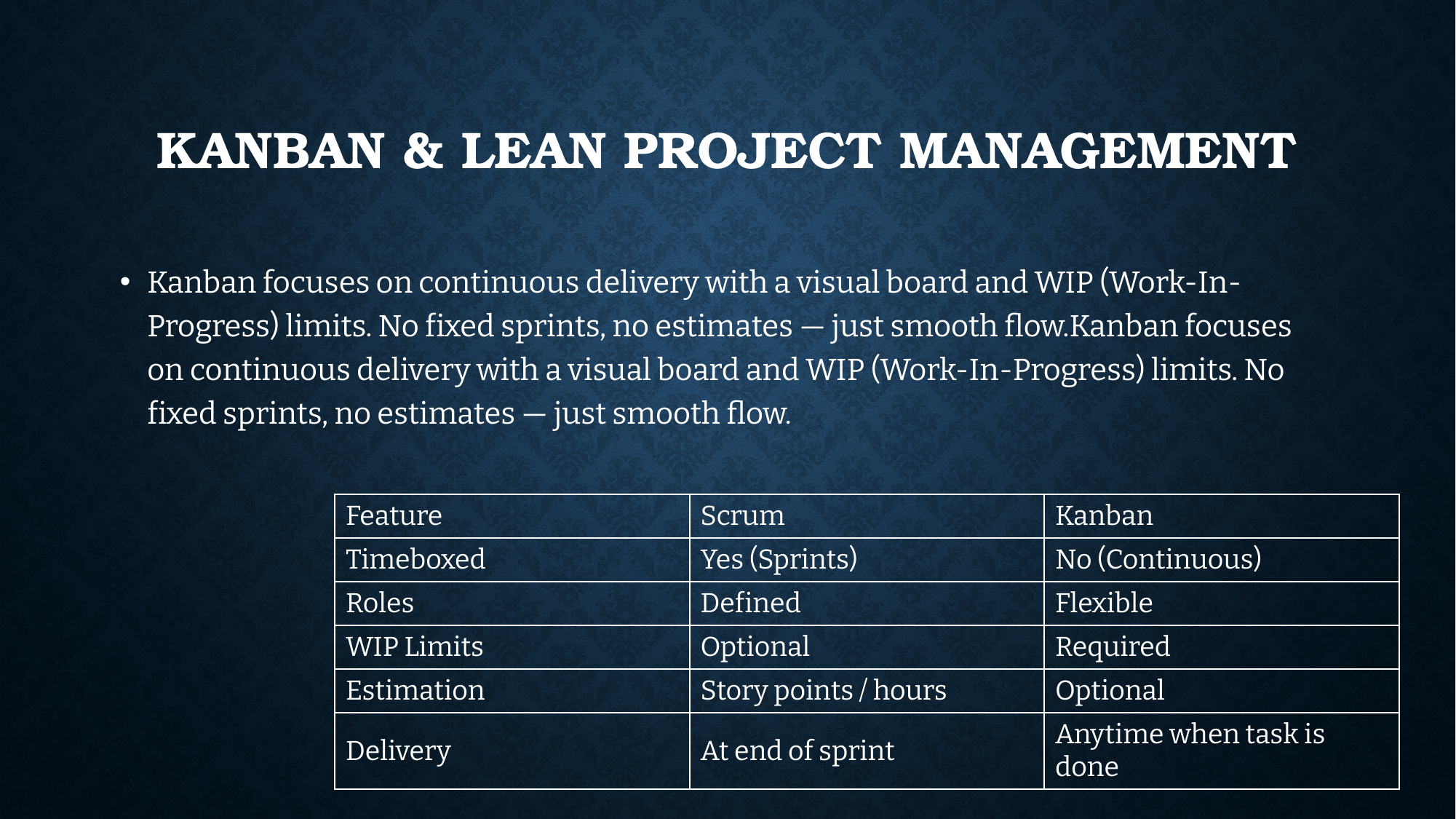

# Kanban & Lean Project Management
Kanban focuses on continuous delivery with a visual board and WIP (Work-In-Progress) limits. No fixed sprints, no estimates — just smooth flow.Kanban focuses on continuous delivery with a visual board and WIP (Work-In-Progress) limits. No fixed sprints, no estimates — just smooth flow.
| Feature | Scrum | Kanban |
| --- | --- | --- |
| Timeboxed | Yes (Sprints) | No (Continuous) |
| Roles | Defined | Flexible |
| WIP Limits | Optional | Required |
| Estimation | Story points / hours | Optional |
| Delivery | At end of sprint | Anytime when task is done |